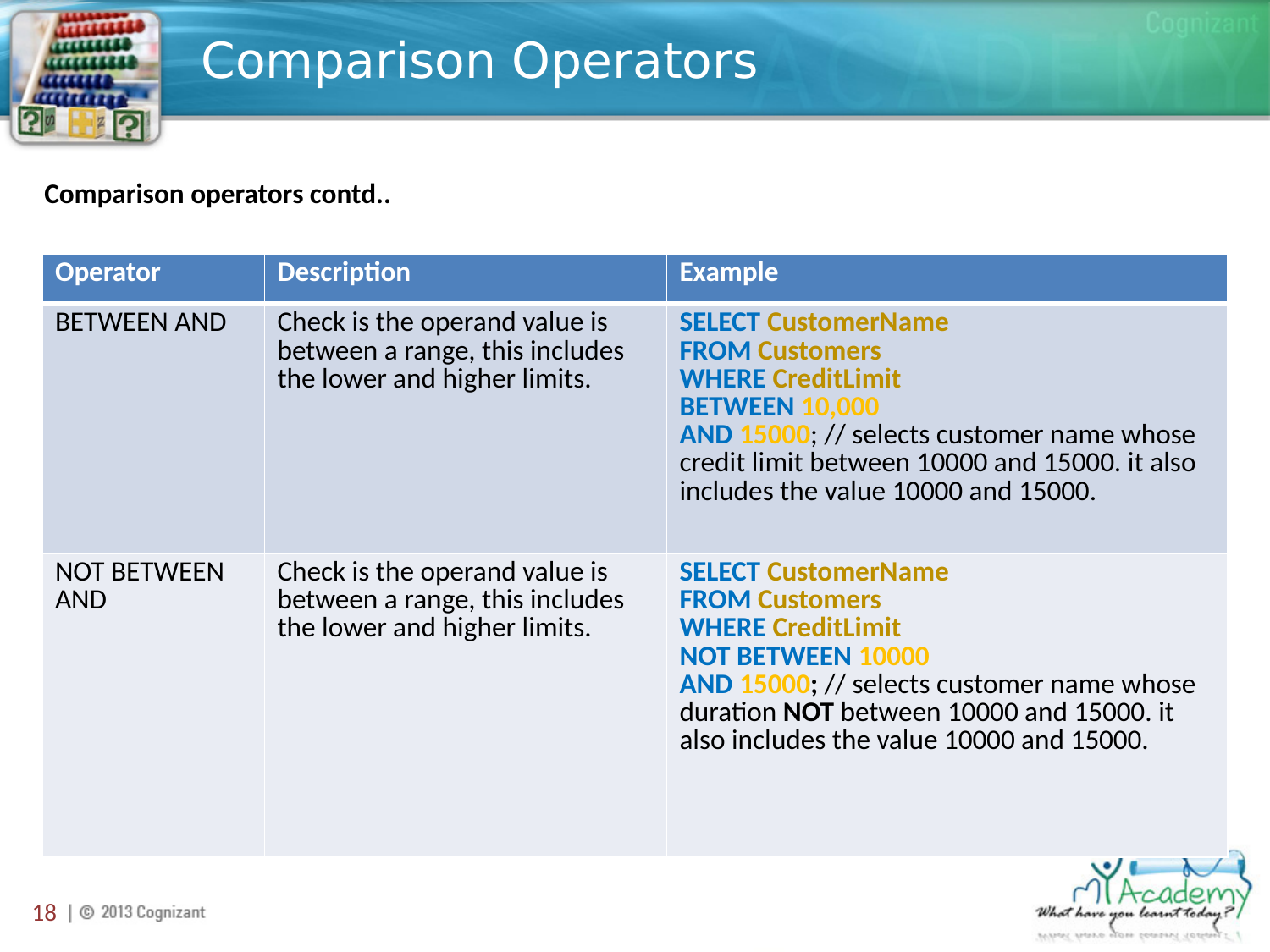

# Comparison Operators
Comparison operators contd..
| Operator | Description | Example |
| --- | --- | --- |
| BETWEEN AND | Check is the operand value is between a range, this includes the lower and higher limits. | SELECT CustomerName FROM Customers WHERE CreditLimit BETWEEN 10,000 AND 15000; // selects customer name whose credit limit between 10000 and 15000. it also includes the value 10000 and 15000. |
| NOT BETWEEN AND | Check is the operand value is between a range, this includes the lower and higher limits. | SELECT CustomerName FROM Customers WHERE CreditLimit NOT BETWEEN 10000 AND 15000; // selects customer name whose duration NOT between 10000 and 15000. it also includes the value 10000 and 15000. |
18